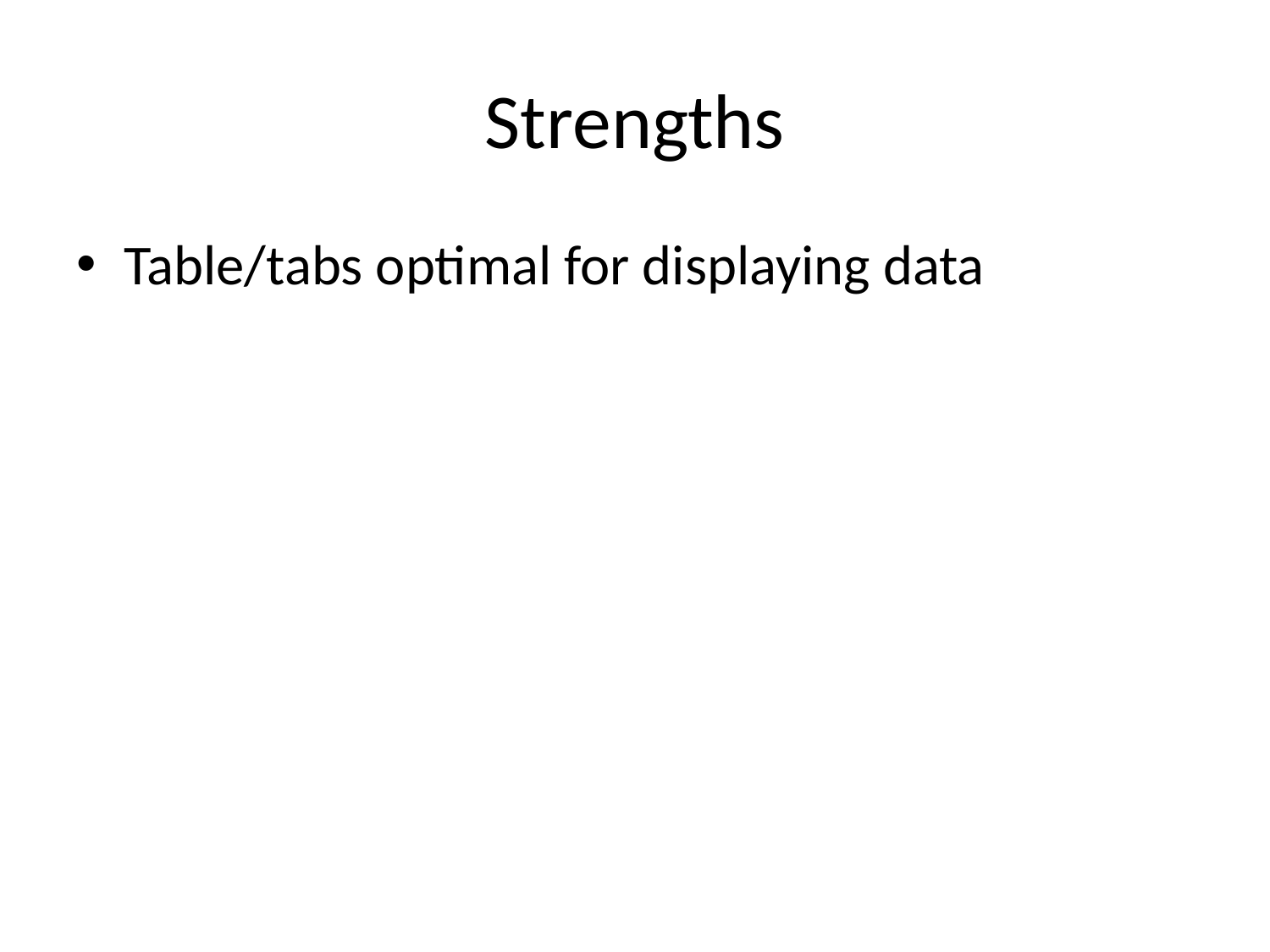

# Strengths
Table/tabs optimal for displaying data